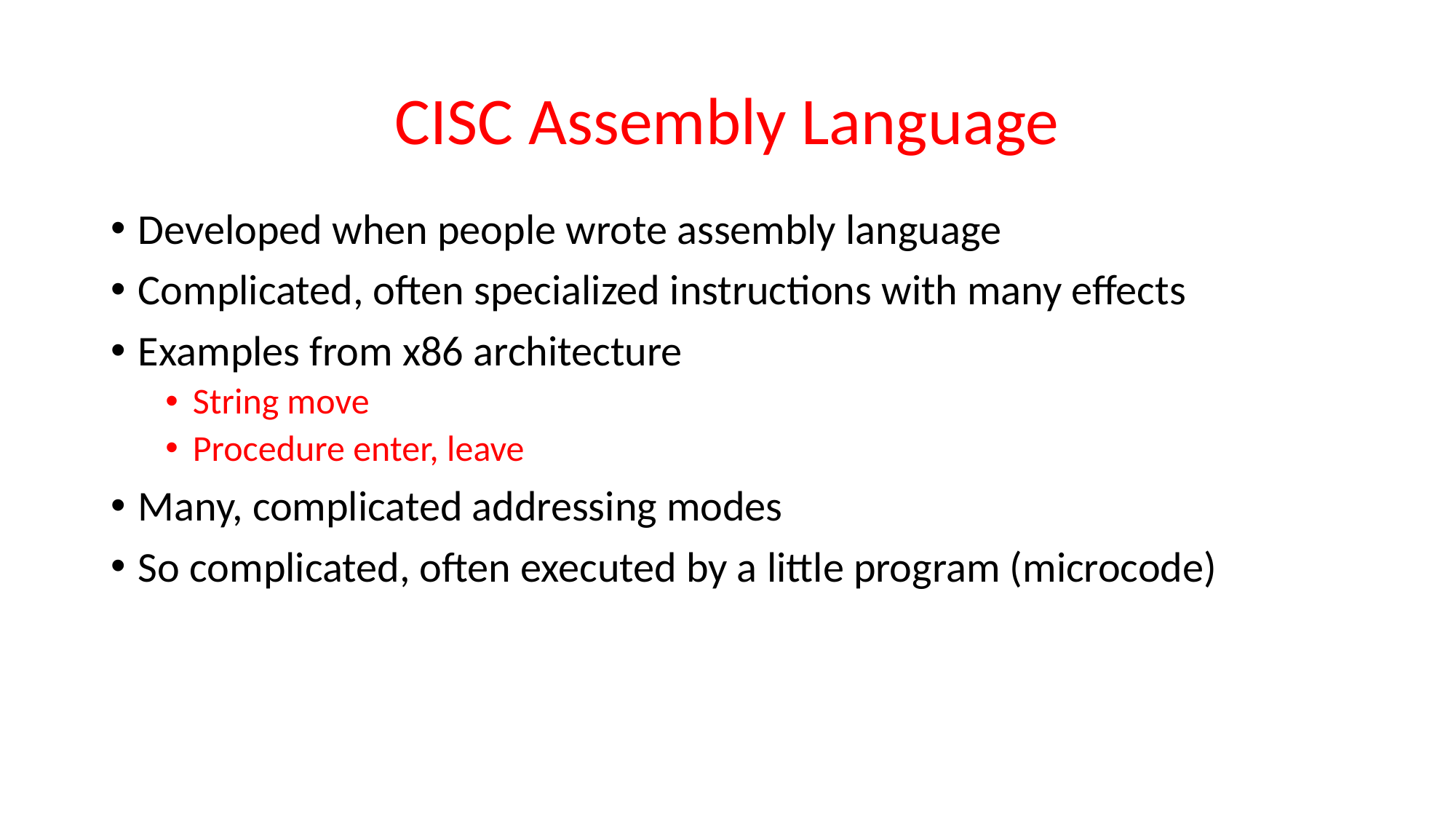

# CISC Assembly Language
Developed when people wrote assembly language
Complicated, often specialized instructions with many effects
Examples from x86 architecture
String move
Procedure enter, leave
Many, complicated addressing modes
So complicated, often executed by a little program (microcode)